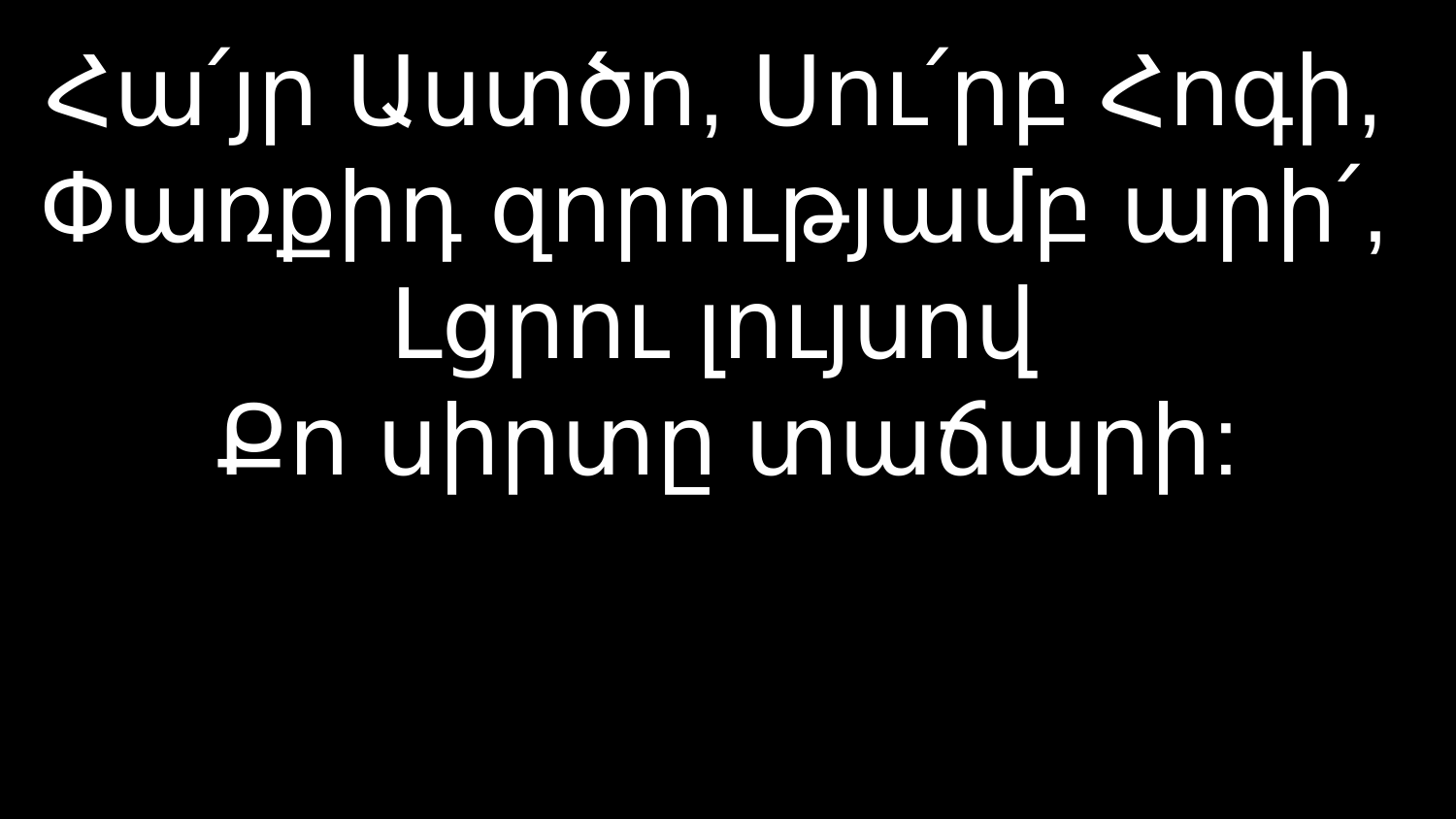

# Հա՛յր Աստծո, Սու՛րբ Հոգի, Փառքիդ զորությամբ արի՛, Լցրու լույսով Քո սիրտը տաճարի: